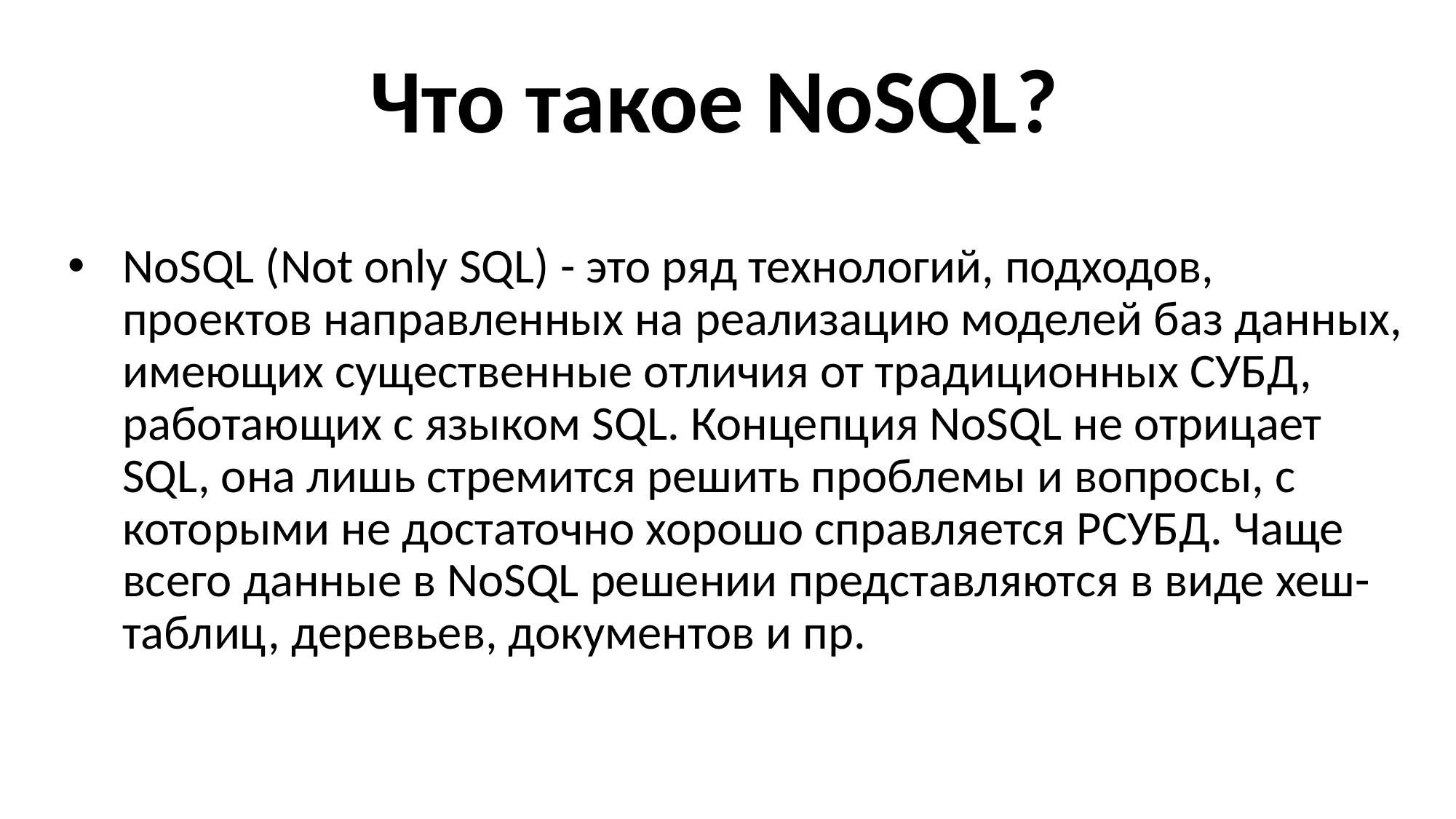

Что такое NoSQL?

NoSQL (Not only SQL) - это ряд технологий, подходов, проектов направленных на реализацию моделей баз данных, имеющих существенные отличия от традиционных СУБД, работающих с языком SQL. Концепция NoSQL не отрицает SQL, она лишь стремится решить проблемы и вопросы, с которыми не достаточно хорошо справляется РСУБД. Чаще всего данные в NoSQL решении представляются в виде хеш-таблиц, деревьев, документов и пр.